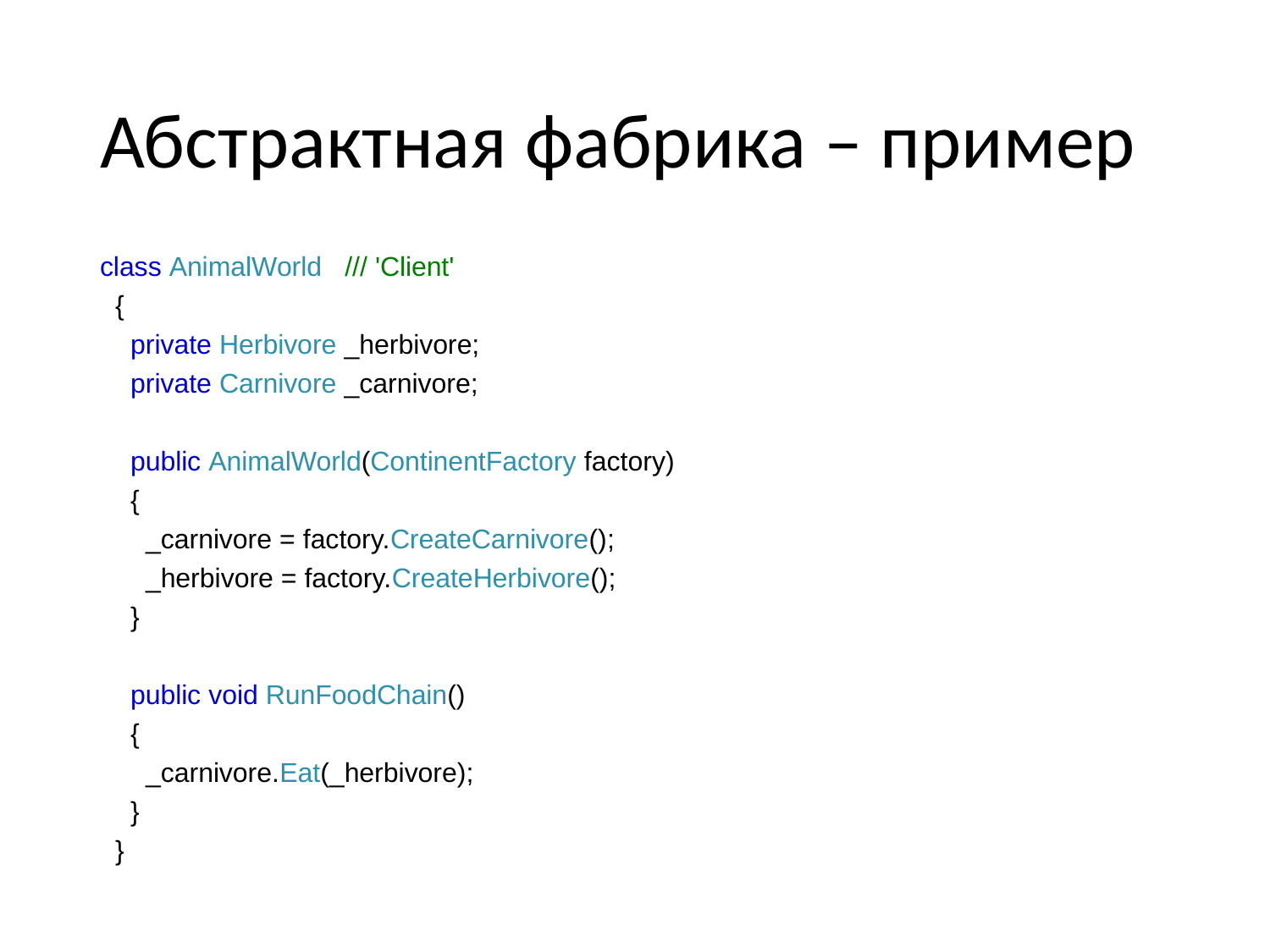

# Абстрактная фабрика – пример
class AnimalWorld   /// 'Client'
  {
    private Herbivore _herbivore;
    private Carnivore _carnivore;

    public AnimalWorld(ContinentFactory factory)
    {
      _carnivore = factory.CreateCarnivore();
      _herbivore = factory.CreateHerbivore();
    }

    public void RunFoodChain()
    {
      _carnivore.Eat(_herbivore);
    }
  }